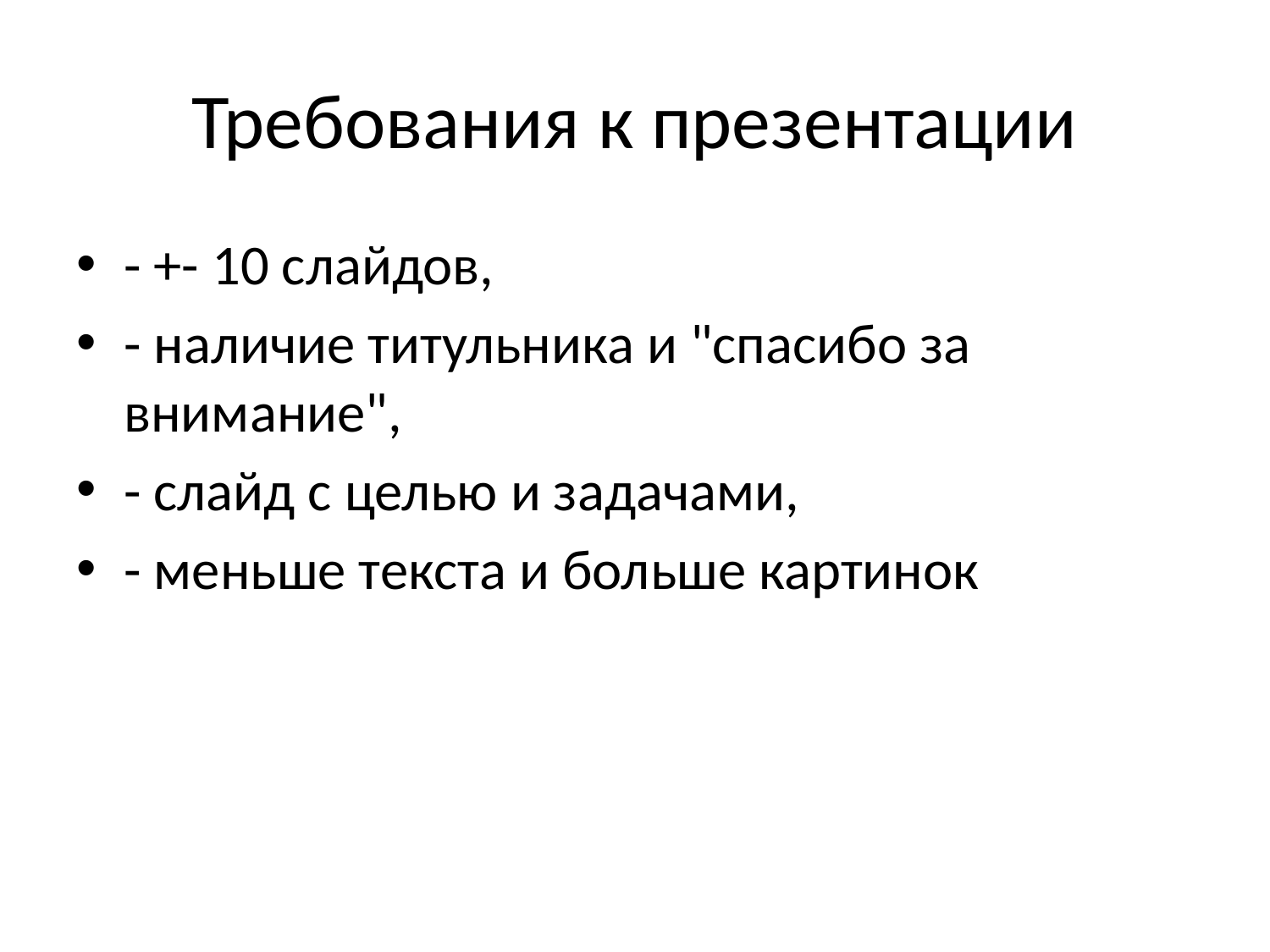

# Требования к презентации
- +- 10 слайдов,
- наличие титульника и "спасибо за внимание",
- слайд с целью и задачами,
- меньше текста и больше картинок